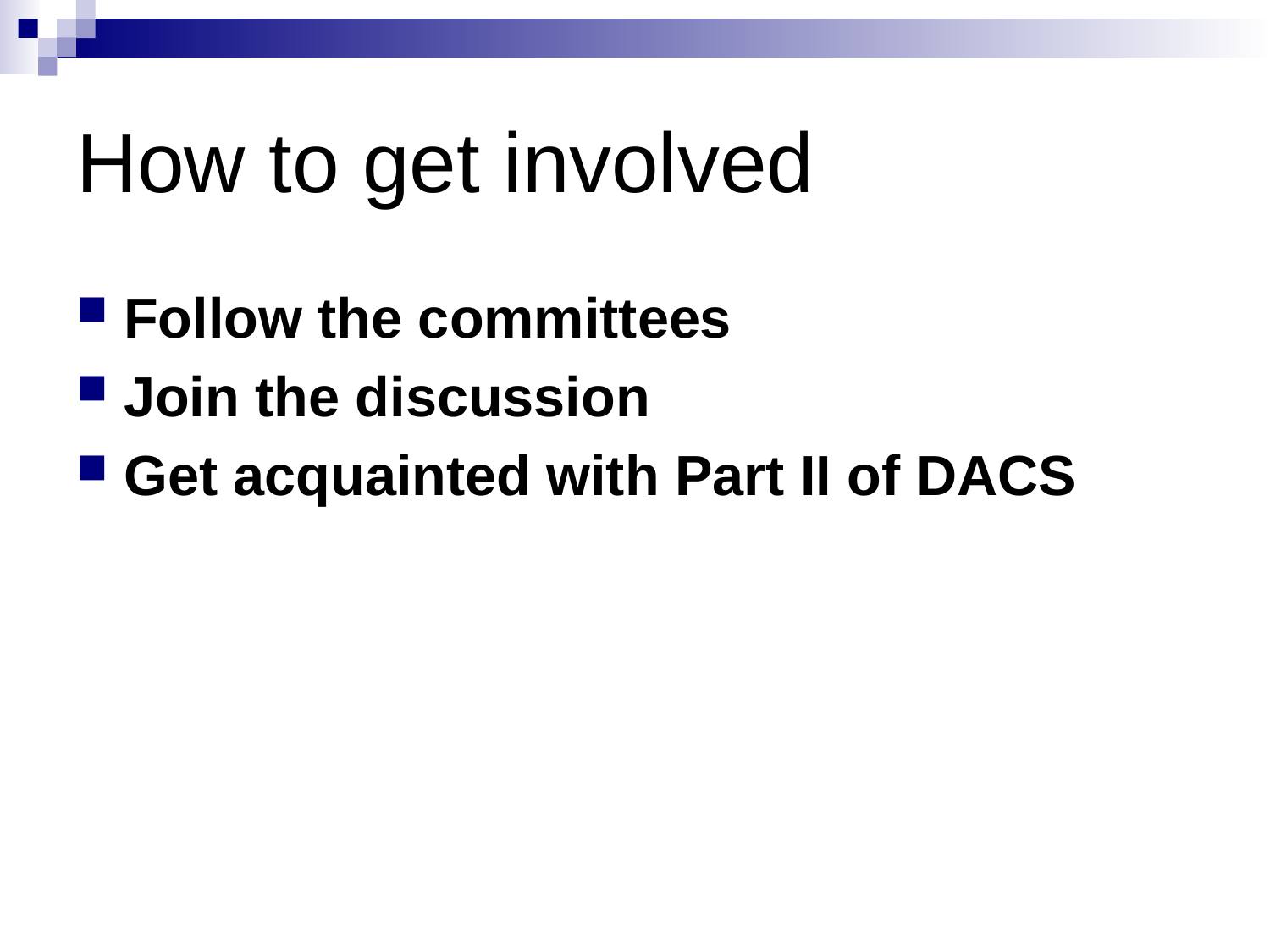

# How to get involved
Follow the committees
Join the discussion
Get acquainted with Part II of DACS